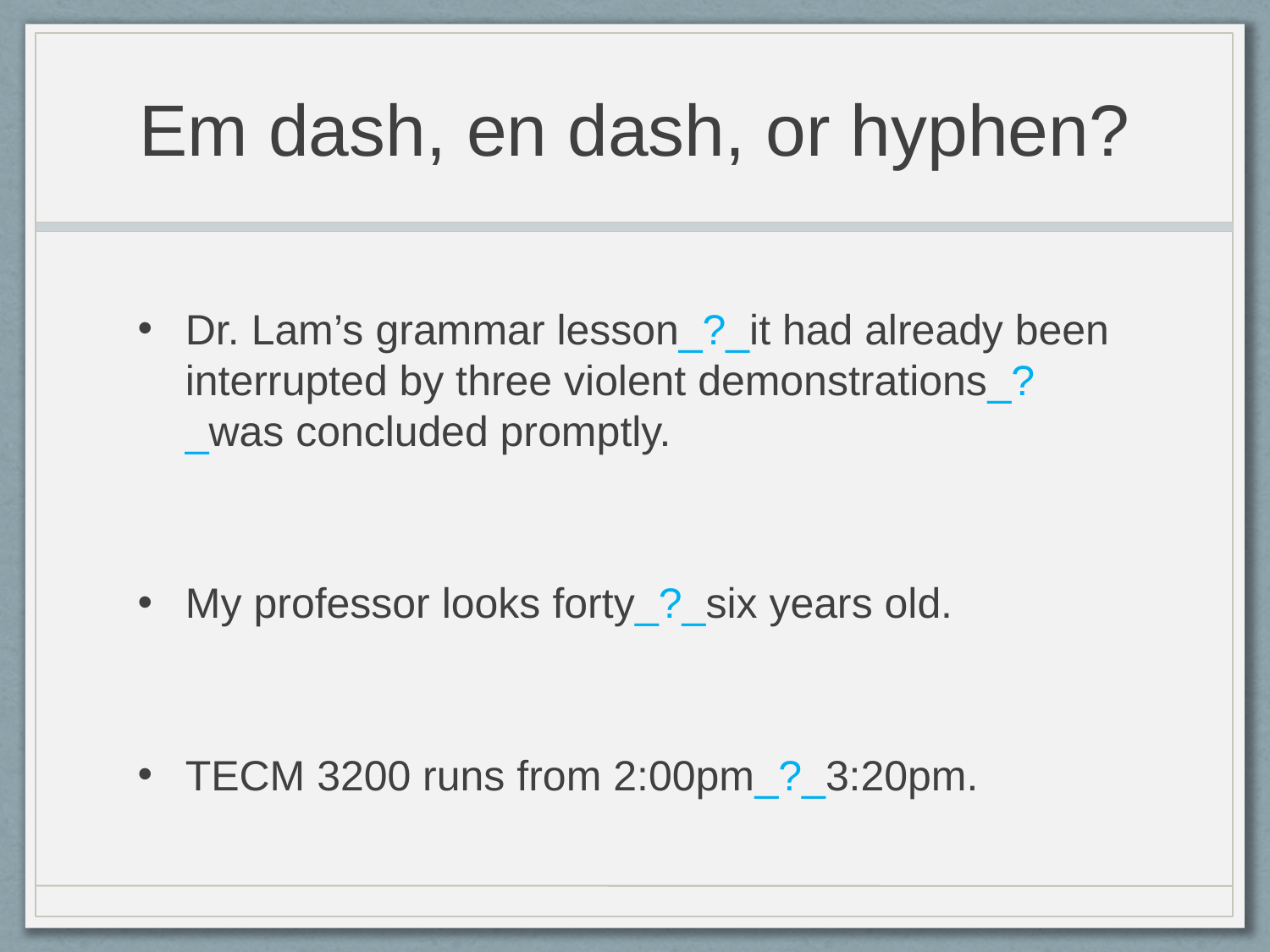

# Em dash, en dash, or hyphen?
Dr. Lam’s grammar lesson_?_it had already been interrupted by three violent demonstrations_?_was concluded promptly.

My professor looks forty_?_six years old.

TECM 3200 runs from 2:00pm_?_3:20pm.